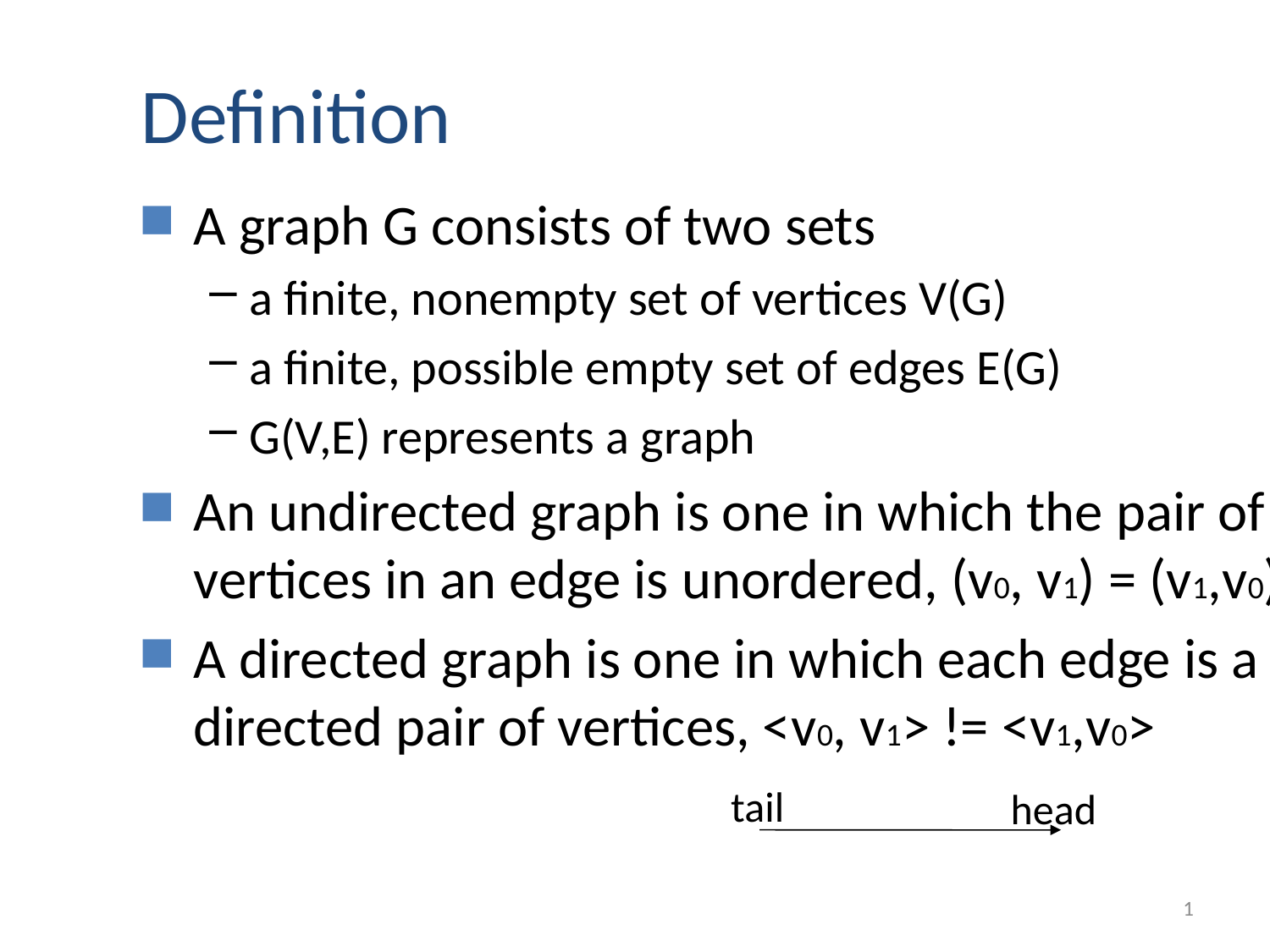

Definition
A graph G consists of two sets
a finite, nonempty set of vertices V(G)
a finite, possible empty set of edges E(G)
G(V,E) represents a graph
An undirected graph is one in which the pair of vertices in an edge is unordered, (v0, v1) = (v1,v0)
A directed graph is one in which each edge is a directed pair of vertices, <v0, v1> != <v1,v0>
tail
head

1